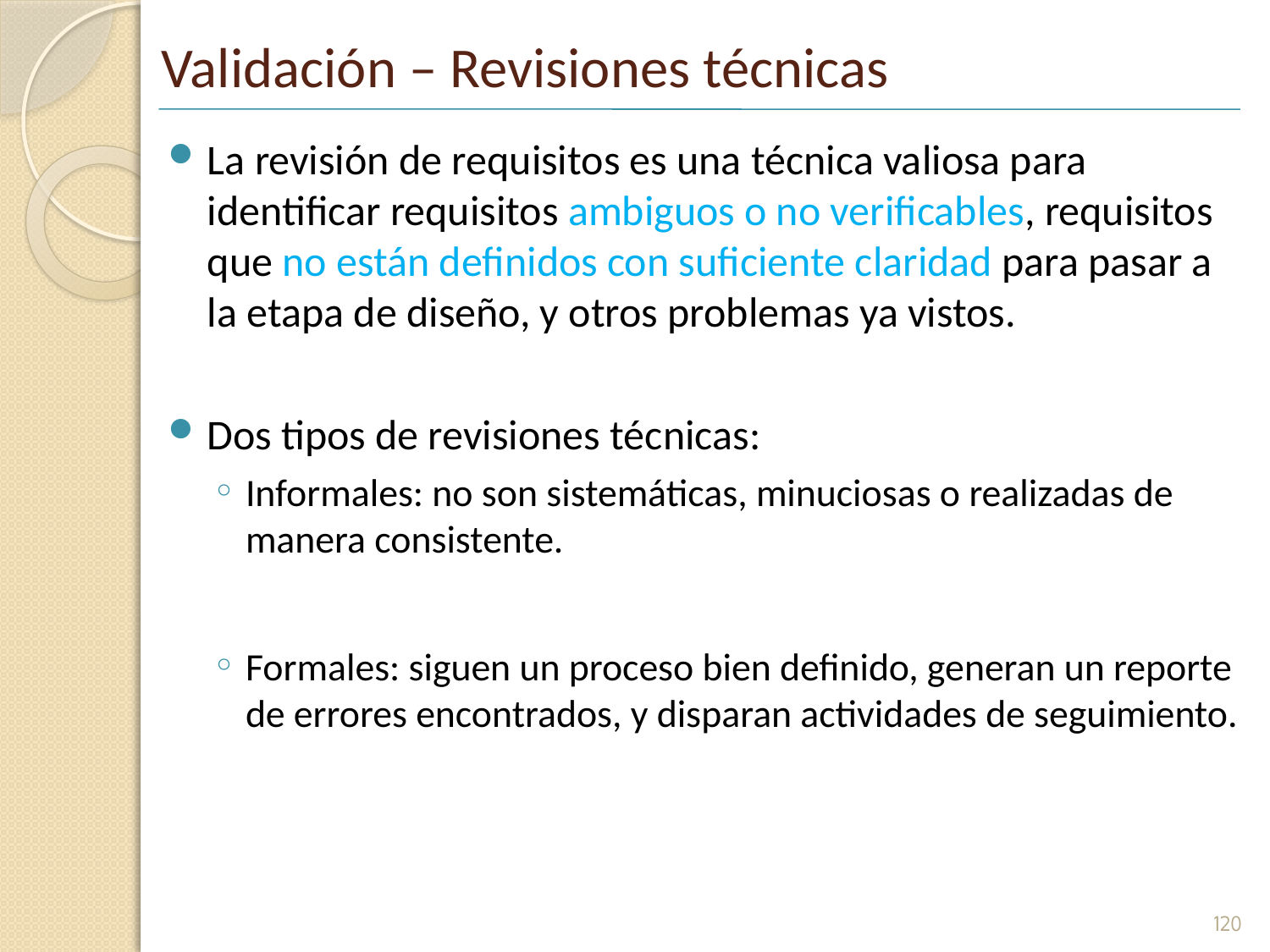

# Validación – Revisiones técnicas
La revisión de requisitos es una técnica valiosa para identificar requisitos ambiguos o no verificables, requisitos que no están definidos con suficiente claridad para pasar a la etapa de diseño, y otros problemas ya vistos.

Dos tipos de revisiones técnicas:
Informales: no son sistemáticas, minuciosas o realizadas de manera consistente.

Formales: siguen un proceso bien definido, generan un reporte de errores encontrados, y disparan actividades de seguimiento.
120